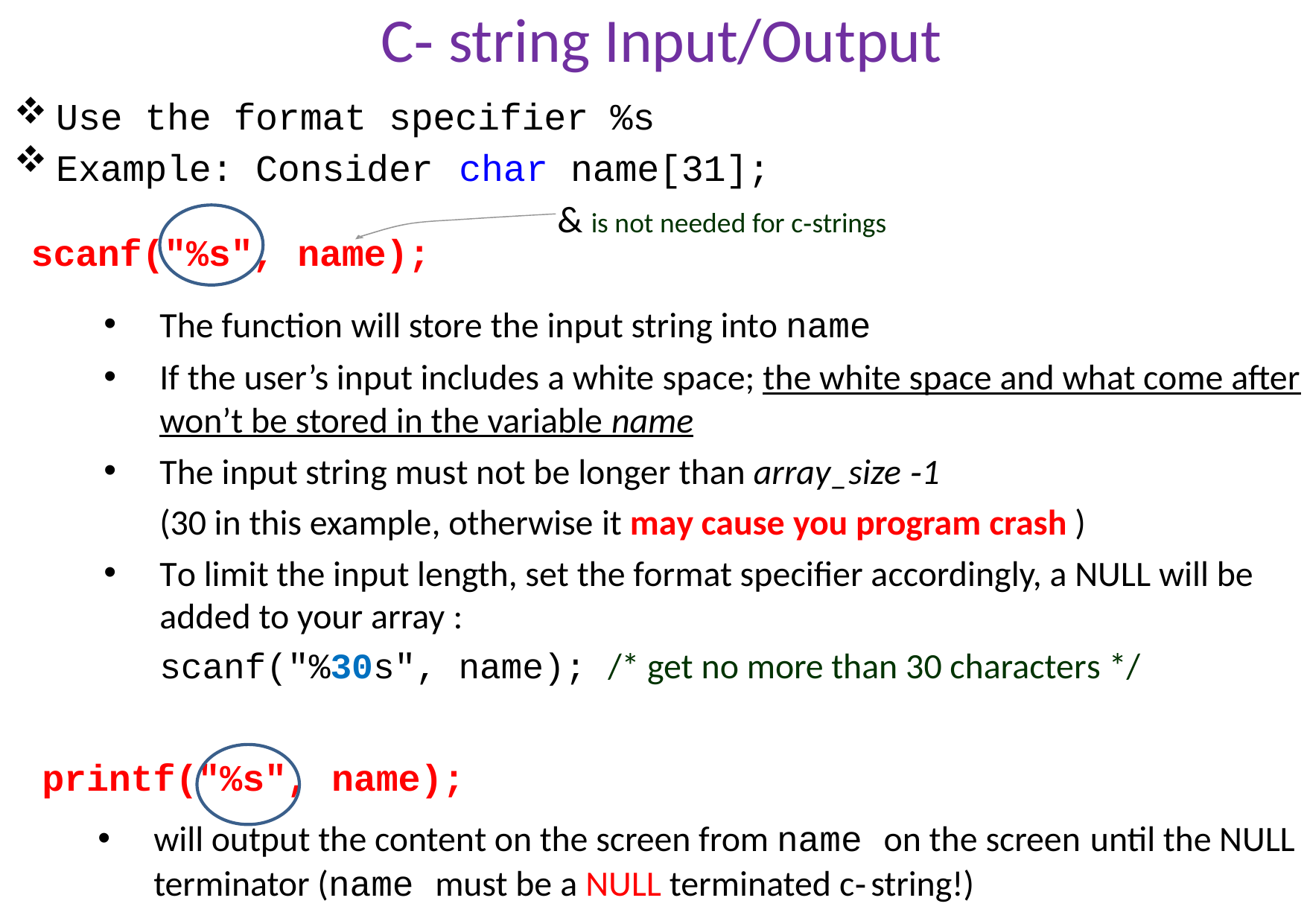

# C‐ string Input/Output
Use the format specifier %s
Example: Consider char name[31];
& is not needed for c‐strings

scanf("%s", name);
The function will store the input string into name
If the user’s input includes a white space; the white space and what come after won’t be stored in the variable name
The input string must not be longer than array_size ‐1
(30 in this example, otherwise it may cause you program crash )
To limit the input length, set the format specifier accordingly, a NULL will be added to your array :
scanf("%30s", name); /* get no more than 30 characters */

printf("%s", name);
will output the content on the screen from name on the screen until the NULL terminator (name must be a NULL terminated c‐ string!)